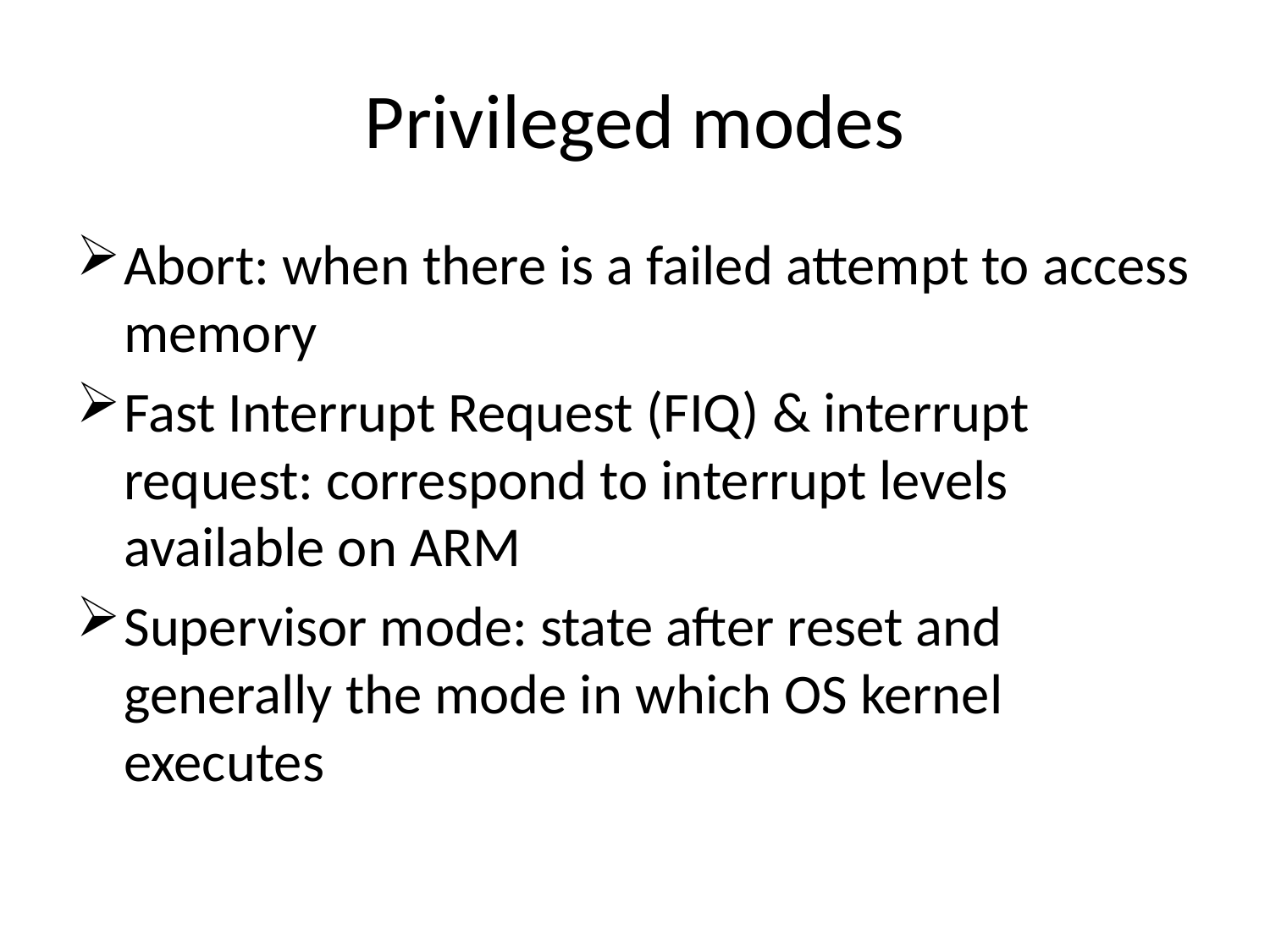

# Privileged modes
Abort: when there is a failed attempt to access memory
Fast Interrupt Request (FIQ) & interrupt request: correspond to interrupt levels available on ARM
Supervisor mode: state after reset and generally the mode in which OS kernel executes